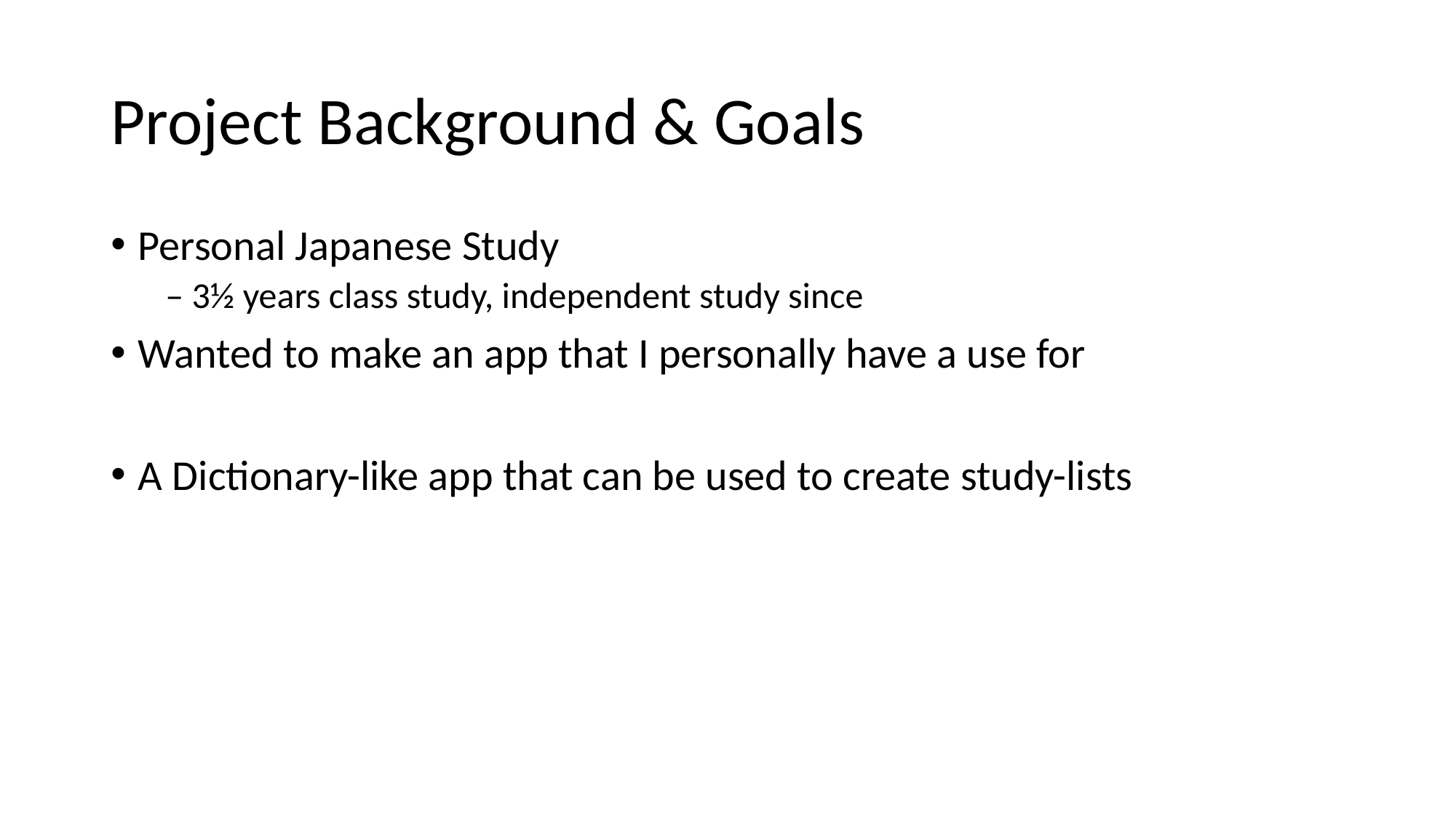

# Project Background & Goals
Personal Japanese Study
– 3½ years class study, independent study since
Wanted to make an app that I personally have a use for

A Dictionary-like app that can be used to create study-lists